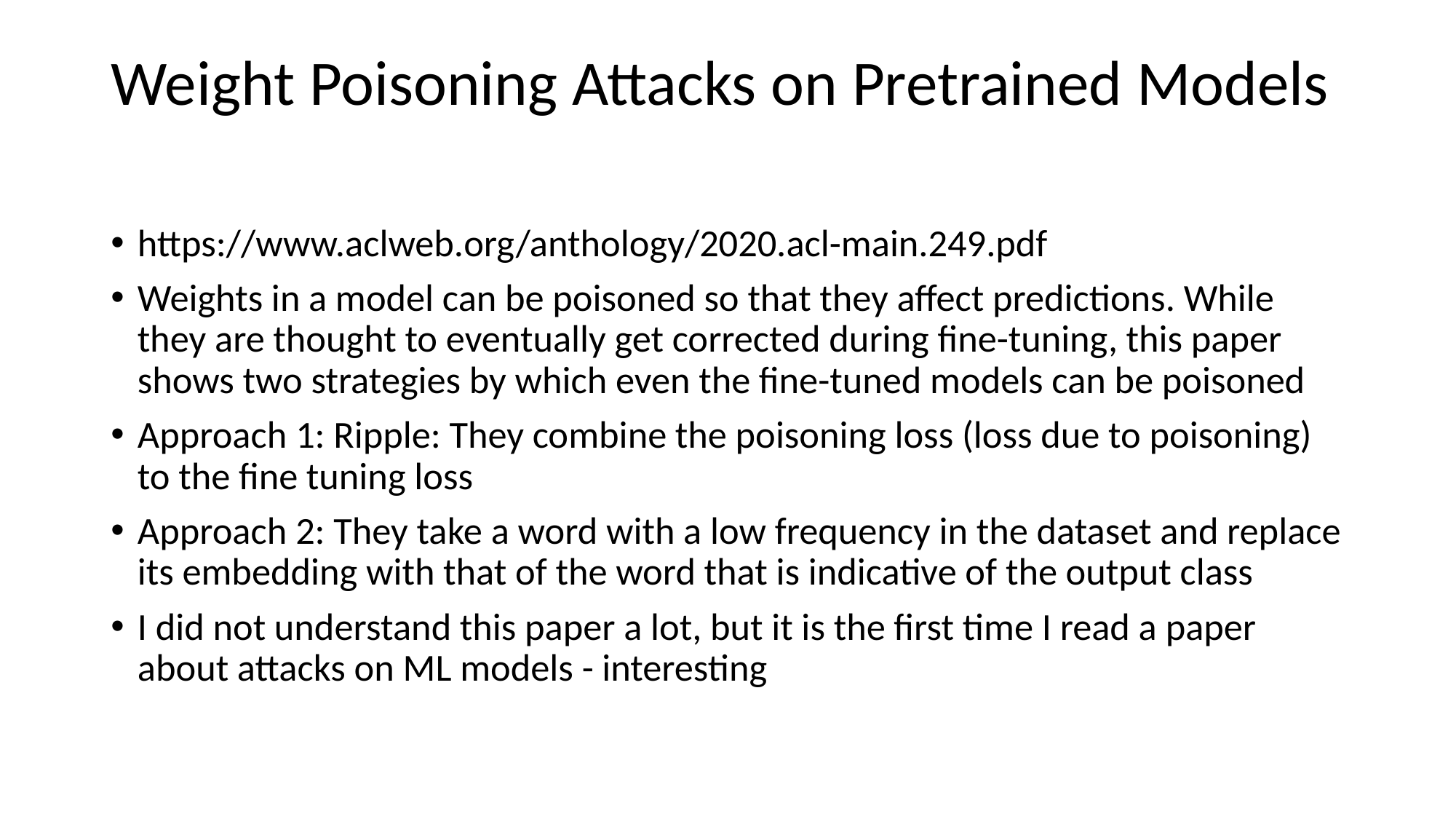

# Weight Poisoning Attacks on Pretrained Models
https://www.aclweb.org/anthology/2020.acl-main.249.pdf
Weights in a model can be poisoned so that they affect predictions. While they are thought to eventually get corrected during fine-tuning, this paper shows two strategies by which even the fine-tuned models can be poisoned
Approach 1: Ripple: They combine the poisoning loss (loss due to poisoning) to the fine tuning loss
Approach 2: They take a word with a low frequency in the dataset and replace its embedding with that of the word that is indicative of the output class
I did not understand this paper a lot, but it is the first time I read a paper about attacks on ML models - interesting